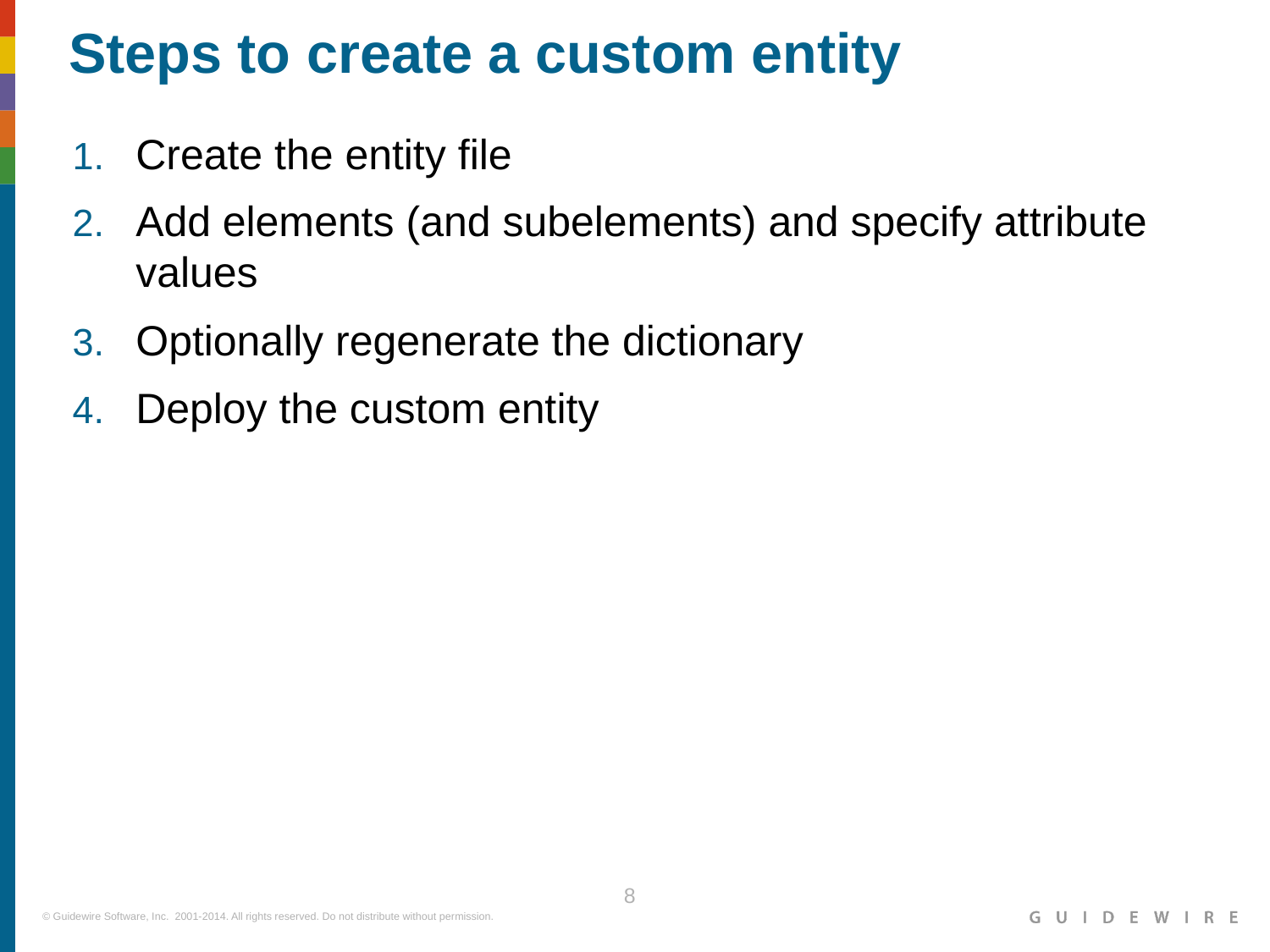

Steps to create a custom entity
Create the entity file
Add elements (and subelements) and specify attribute values
Optionally regenerate the dictionary
Deploy the custom entity